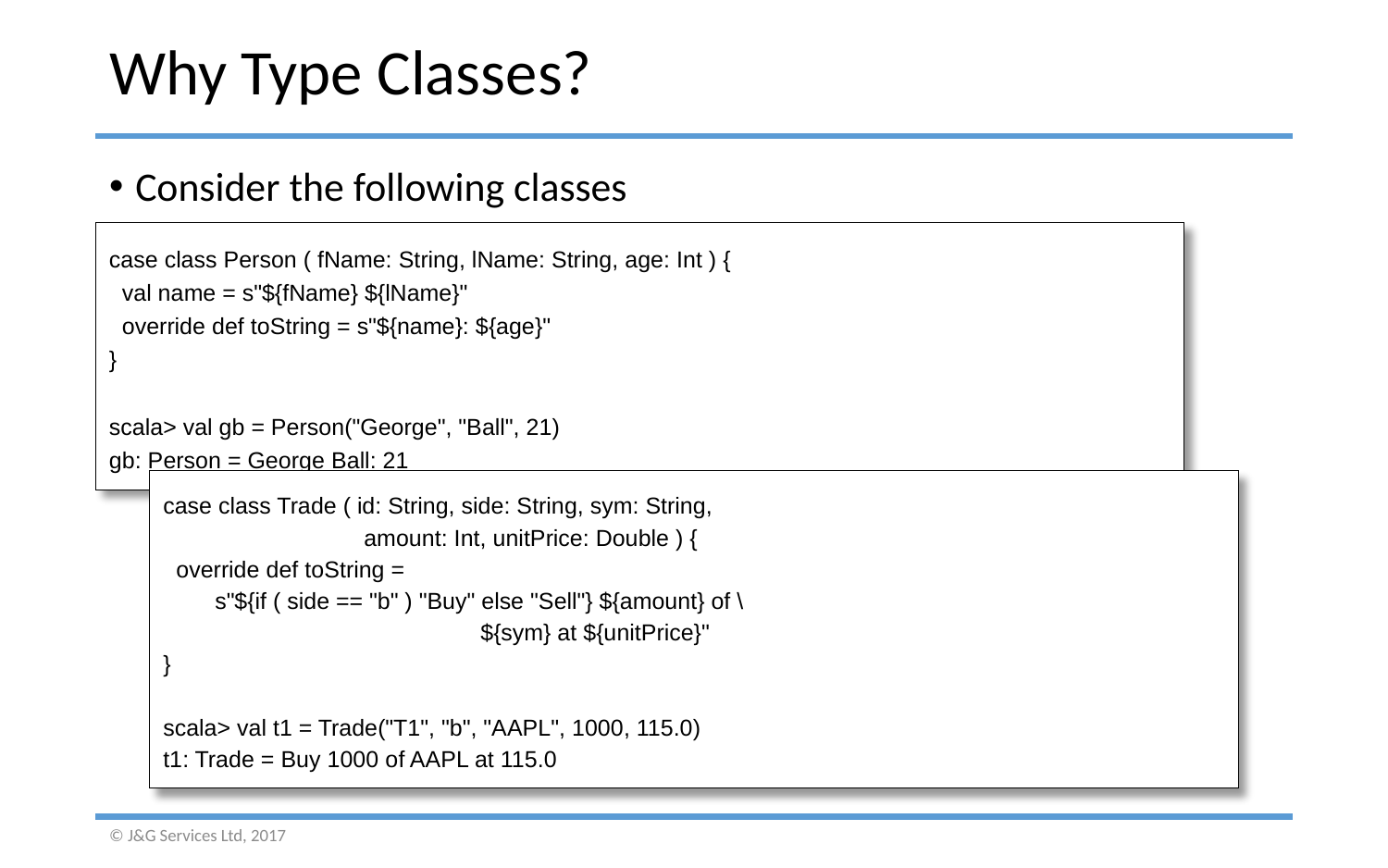

# Why Type Classes?
Consider the following classes
case class Person ( fName: String, lName: String, age: Int ) {
  val name = s"${fName} ${lName}"
  override def toString = s"${name}: ${age}"
}

scala> val gb = Person("George", "Ball", 21)
gb: Person = George Ball: 21
case class Trade ( id: String, side: String, sym: String,
                               amount: Int, unitPrice: Double ) {
  override def toString =
        s"${if ( side == "b" ) "Buy" else "Sell"} ${amount} of \
                                                 ${sym} at ${unitPrice}"
}

scala> val t1 = Trade("T1", "b", "AAPL", 1000, 115.0)
t1: Trade = Buy 1000 of AAPL at 115.0